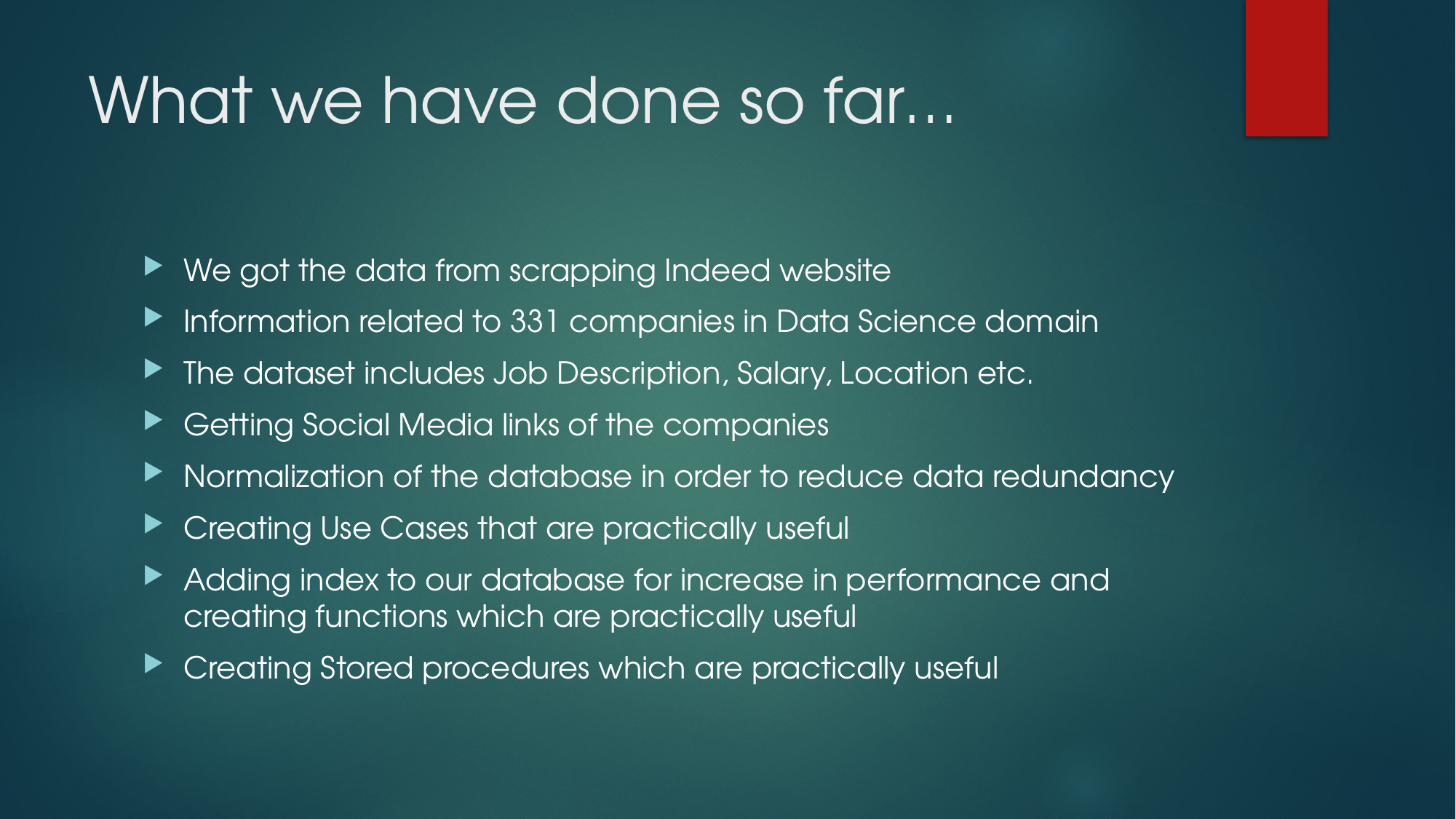

# What we have done so far…
We got the data from scrapping Indeed website
Information related to 331 companies in Data Science domain
The dataset includes Job Description, Salary, Location etc.
Getting Social Media links of the companies
Normalization of the database in order to reduce data redundancy
Creating Use Cases that are practically useful
Adding index to our database for increase in performance and creating functions which are practically useful
Creating Stored procedures which are practically useful